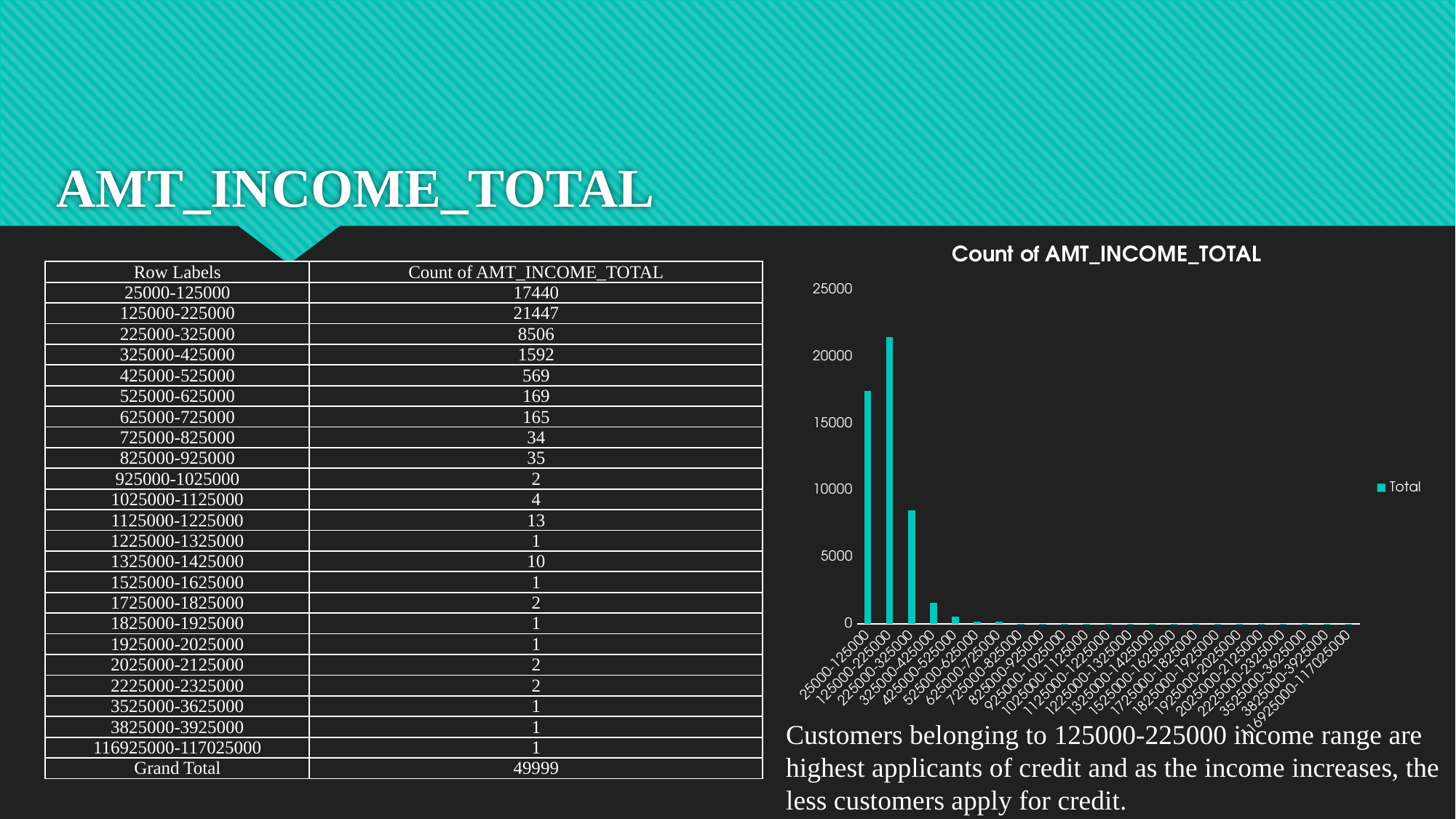

# AMT_INCOME_TOTAL

### Chart: Count of AMT_INCOME_TOTAL

| Category | Total |
|---|---|
| 25000-125000 | 17440.0 |
| 125000-225000 | 21447.0 |
| 225000-325000 | 8506.0 |
| 325000-425000 | 1592.0 |
| 425000-525000 | 569.0 |
| 525000-625000 | 169.0 |
| 625000-725000 | 165.0 |
| 725000-825000 | 34.0 |
| 825000-925000 | 35.0 |
| 925000-1025000 | 2.0 |
| 1025000-1125000 | 4.0 |
| 1125000-1225000 | 13.0 |
| 1225000-1325000 | 1.0 |
| 1325000-1425000 | 10.0 |
| 1525000-1625000 | 1.0 |
| 1725000-1825000 | 2.0 |
| 1825000-1925000 | 1.0 |
| 1925000-2025000 | 1.0 |
| 2025000-2125000 | 2.0 |
| 2225000-2325000 | 2.0 |
| 3525000-3625000 | 1.0 |
| 3825000-3925000 | 1.0 |
| 116925000-117025000 | 1.0 |
| Row Labels | Count of AMT\_INCOME\_TOTAL |
| --- | --- |
| 25000-125000 | 17440 |
| 125000-225000 | 21447 |
| 225000-325000 | 8506 |
| 325000-425000 | 1592 |
| 425000-525000 | 569 |
| 525000-625000 | 169 |
| 625000-725000 | 165 |
| 725000-825000 | 34 |
| 825000-925000 | 35 |
| 925000-1025000 | 2 |
| 1025000-1125000 | 4 |
| 1125000-1225000 | 13 |
| 1225000-1325000 | 1 |
| 1325000-1425000 | 10 |
| 1525000-1625000 | 1 |
| 1725000-1825000 | 2 |
| 1825000-1925000 | 1 |
| 1925000-2025000 | 1 |
| 2025000-2125000 | 2 |
| 2225000-2325000 | 2 |
| 3525000-3625000 | 1 |
| 3825000-3925000 | 1 |
| 116925000-117025000 | 1 |
| Grand Total | 49999 |
Customers belonging to 125000-225000 income range are highest applicants of credit and as the income increases, the less customers apply for credit.